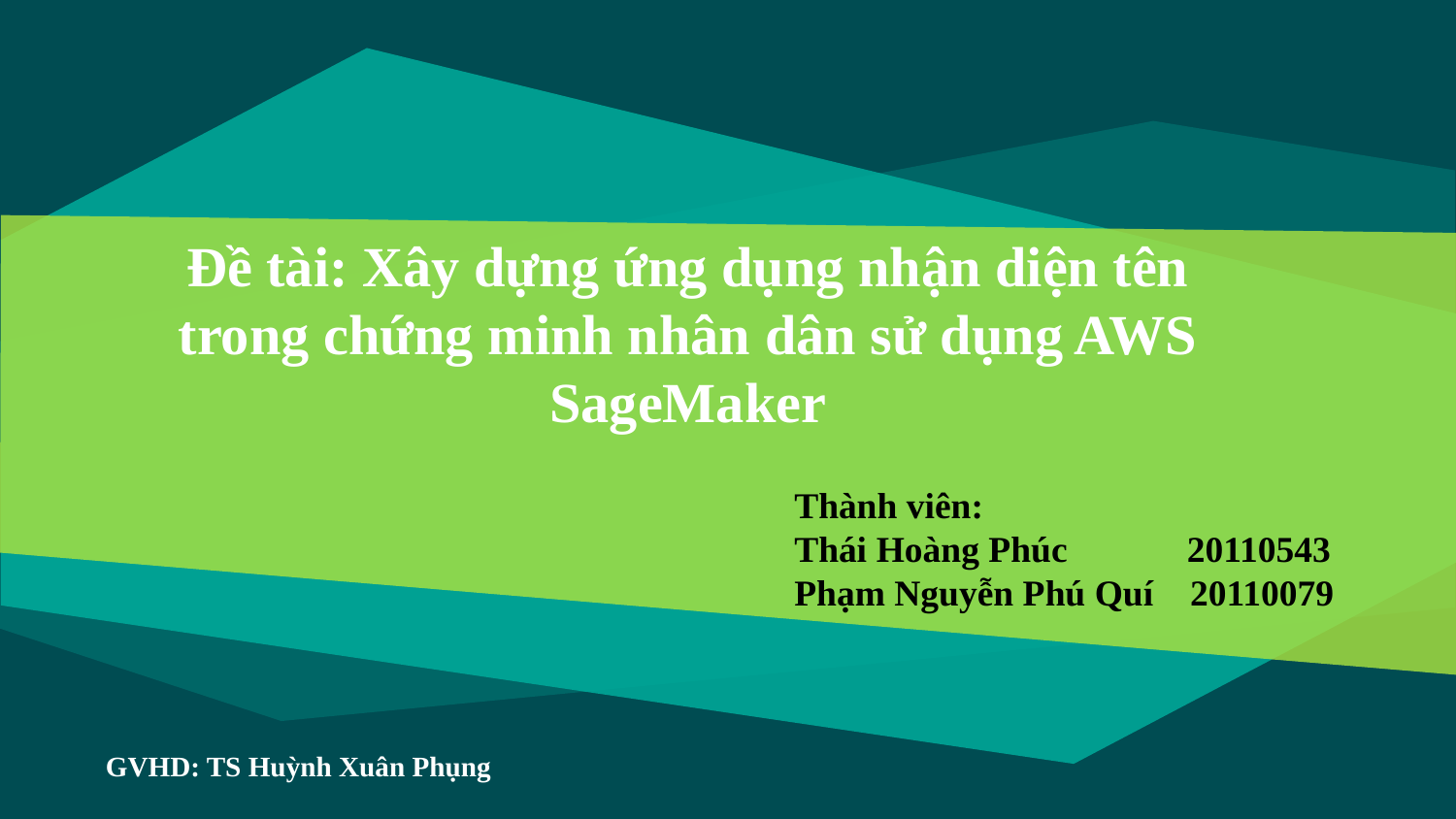

# Đề tài: Xây dựng ứng dụng nhận diện tên trong chứng minh nhân dân sử dụng AWS SageMaker
 Thành viên:
 Thái Hoàng Phúc             20110543
 Phạm Nguyễn Phú Quí    20110079
GVHD: TS Huỳnh Xuân Phụng